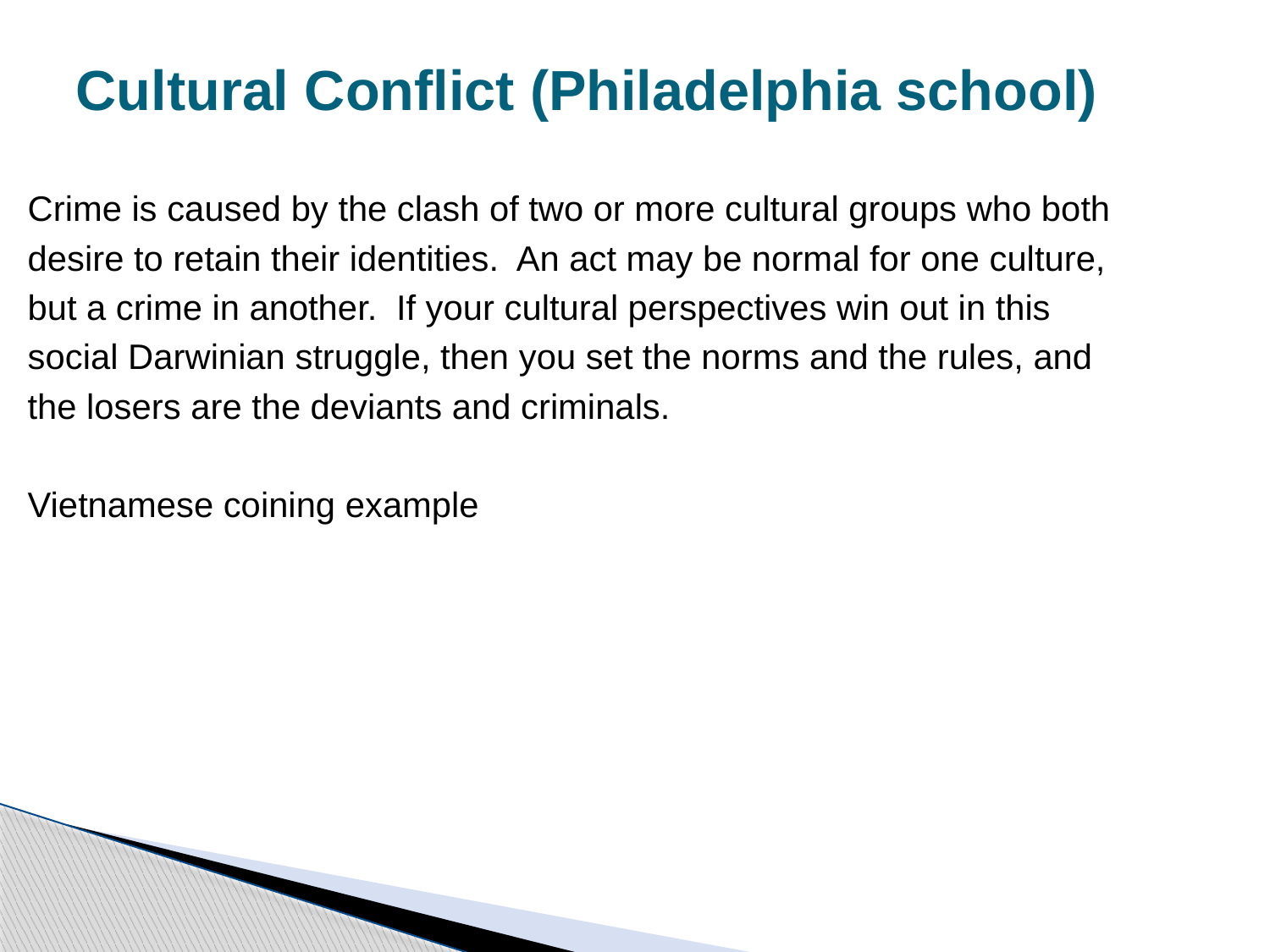

# Cultural Conflict (Philadelphia school)
Crime is caused by the clash of two or more cultural groups who both
desire to retain their identities.  An act may be normal for one culture,
but a crime in another.  If your cultural perspectives win out in this
social Darwinian struggle, then you set the norms and the rules, and
the losers are the deviants and criminals.

Vietnamese coining example